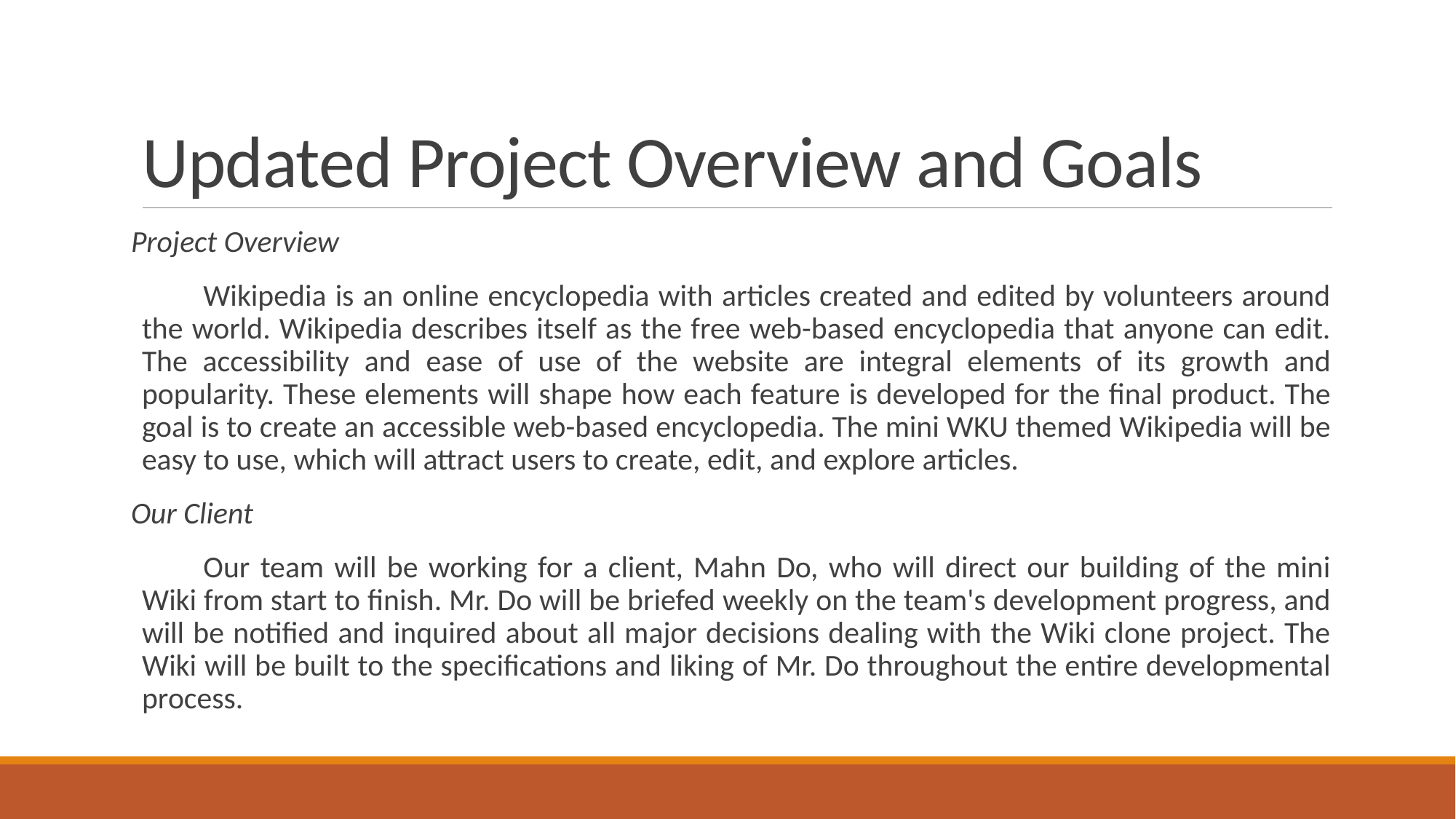

# Updated Project Overview and Goals
Project Overview
Wikipedia is an online encyclopedia with articles created and edited by volunteers around the world. Wikipedia describes itself as the free web-based encyclopedia that anyone can edit. The accessibility and ease of use of the website are integral elements of its growth and popularity. These elements will shape how each feature is developed for the final product. The goal is to create an accessible web-based encyclopedia. The mini WKU themed Wikipedia will be easy to use, which will attract users to create, edit, and explore articles.
Our Client
Our team will be working for a client, Mahn Do, who will direct our building of the mini Wiki from start to finish. Mr. Do will be briefed weekly on the team's development progress, and will be notified and inquired about all major decisions dealing with the Wiki clone project. The Wiki will be built to the specifications and liking of Mr. Do throughout the entire developmental process.